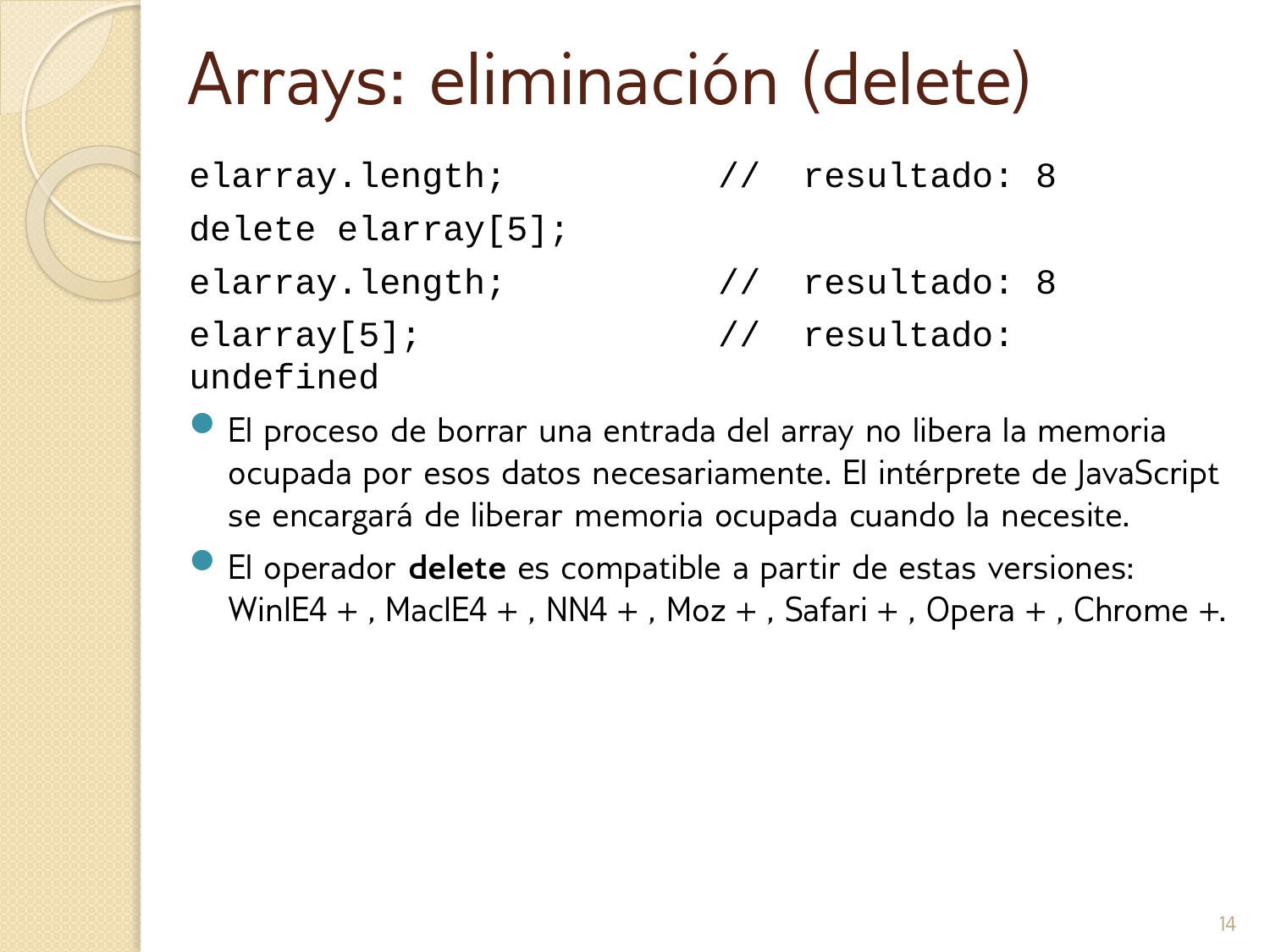

14
# Arrays: eliminación (delete)
elarray.length;          //  resultado: 8
delete elarray[5];
elarray.length;          //  resultado: 8
elarray[5];              //  resultado:  undefined
El proceso de borrar una entrada del array no libera la memoria ocupada por esos datos necesariamente. El intérprete de JavaScript se encargará de liberar memoria ocupada cuando la necesite.
El operador delete es compatible a partir de estas versiones: WinIE4 + , MacIE4 + , NN4 + , Moz + , Safari + , Opera + , Chrome +.